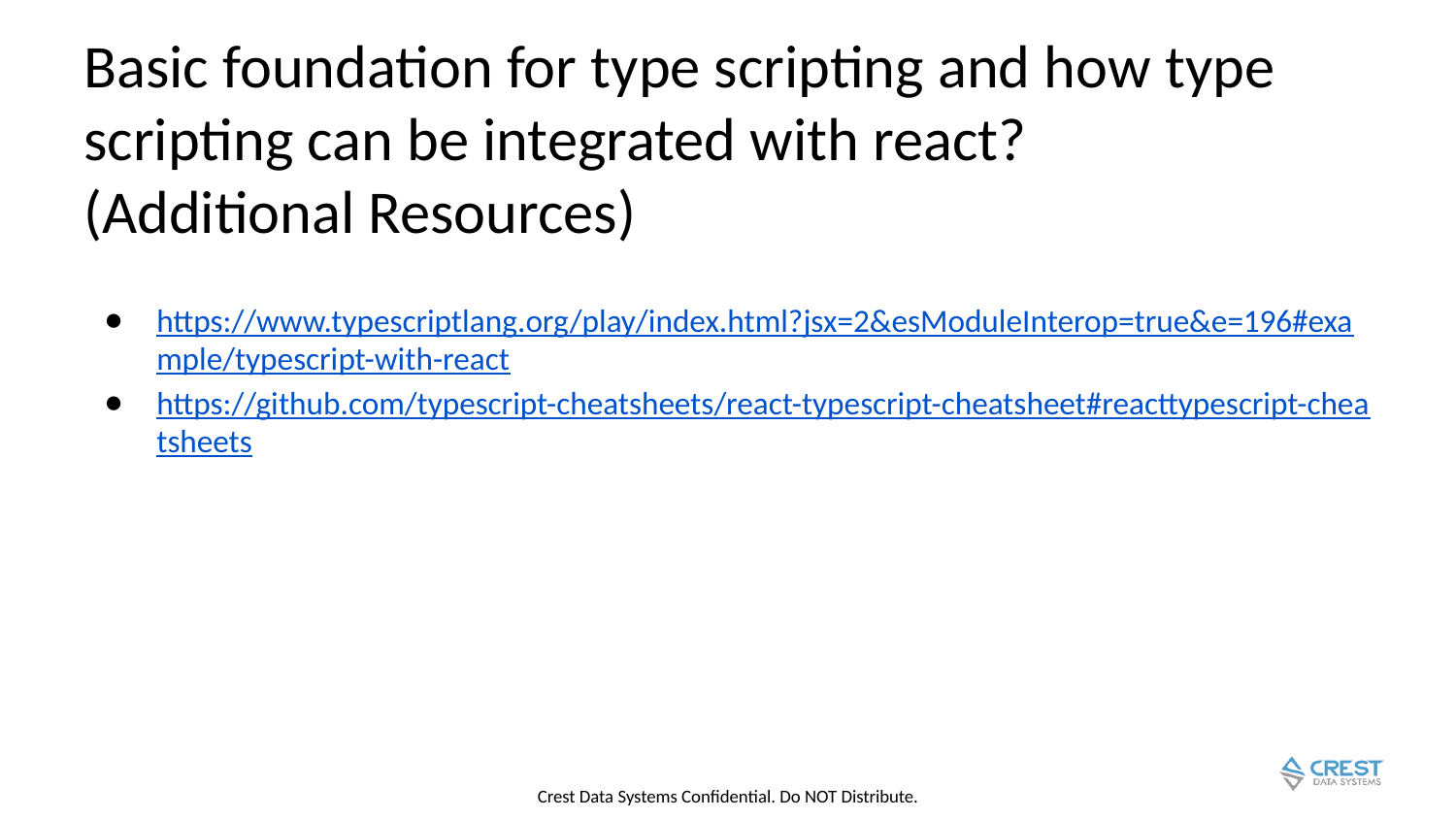

# Basic foundation for type scripting and how type scripting can be integrated with react?
(Additional Resources)

https://www.typescriptlang.org/play/index.html?jsx=2&esModuleInterop=true&e=196#example/typescript-with-react
https://github.com/typescript-cheatsheets/react-typescript-cheatsheet#reacttypescript-cheatsheets